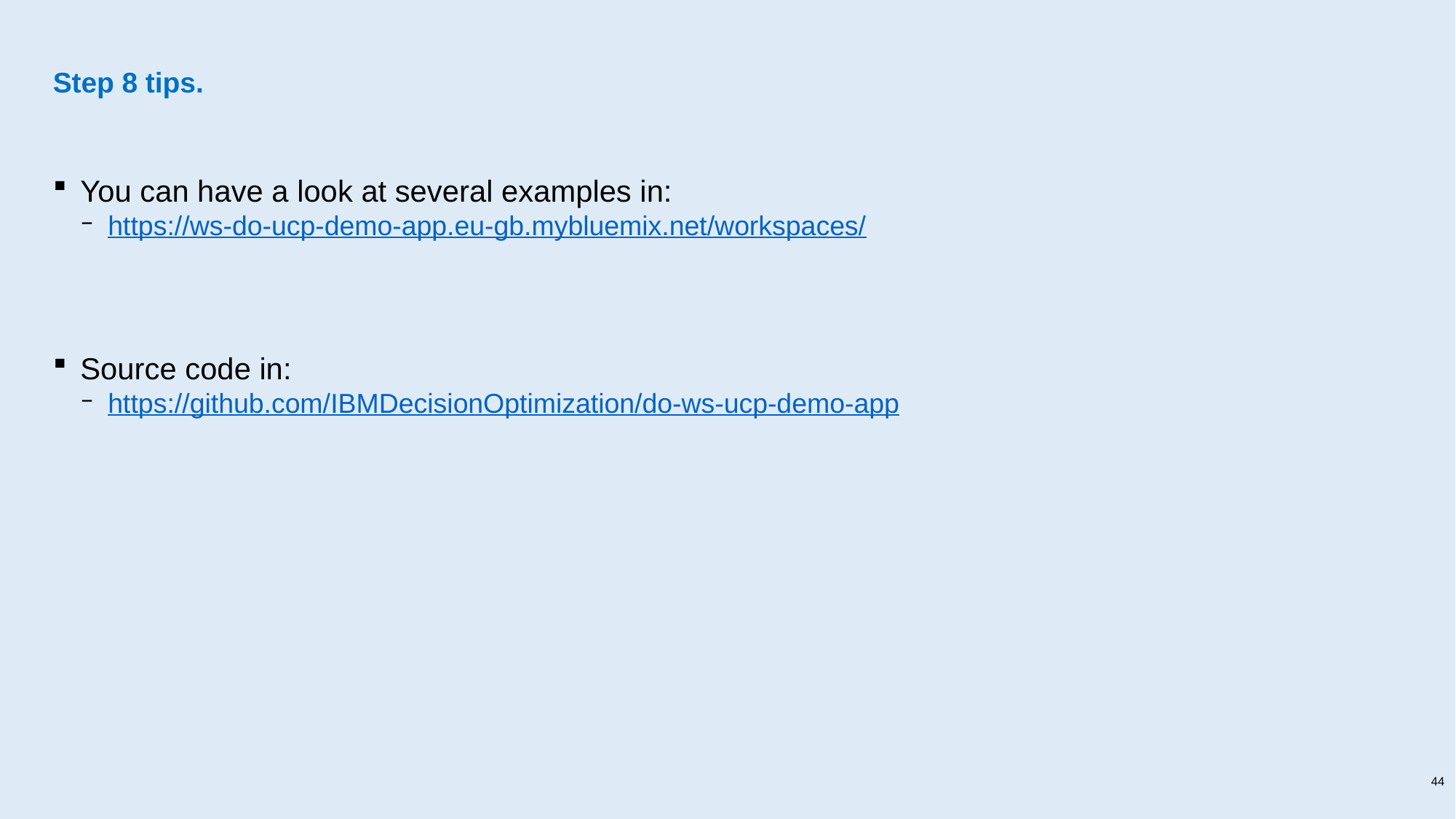

# Step 8 tips.
You can have a look at several examples in:
https://ws-do-ucp-demo-app.eu-gb.mybluemix.net/workspaces/

Source code in:
https://github.com/IBMDecisionOptimization/do-ws-ucp-demo-app

44